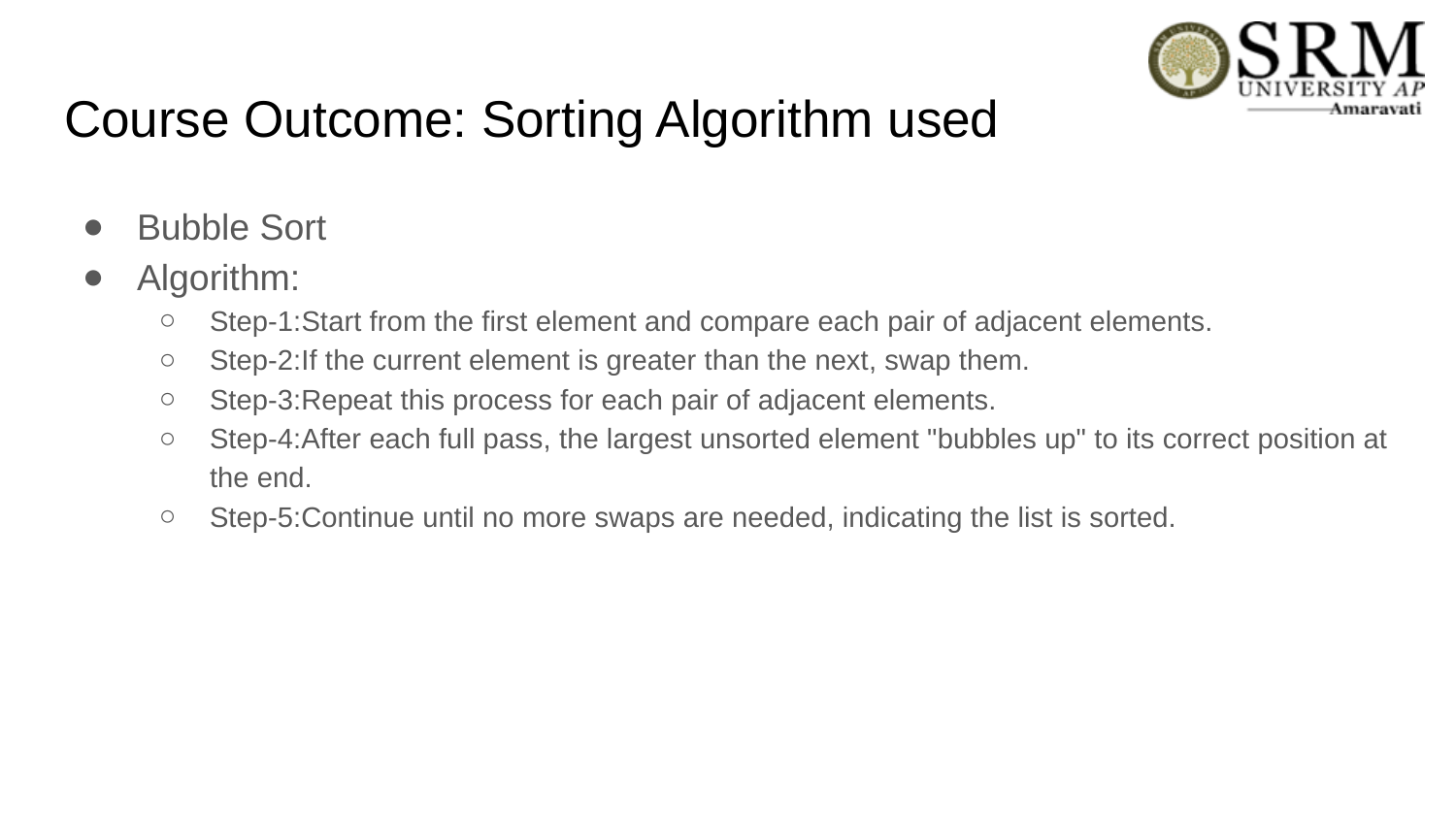

# Course Outcome: Sorting Algorithm used
Bubble Sort
Algorithm:
Step-1:Start from the first element and compare each pair of adjacent elements.
Step-2:If the current element is greater than the next, swap them.
Step-3:Repeat this process for each pair of adjacent elements.
Step-4:After each full pass, the largest unsorted element "bubbles up" to its correct position at the end.
Step-5:Continue until no more swaps are needed, indicating the list is sorted.